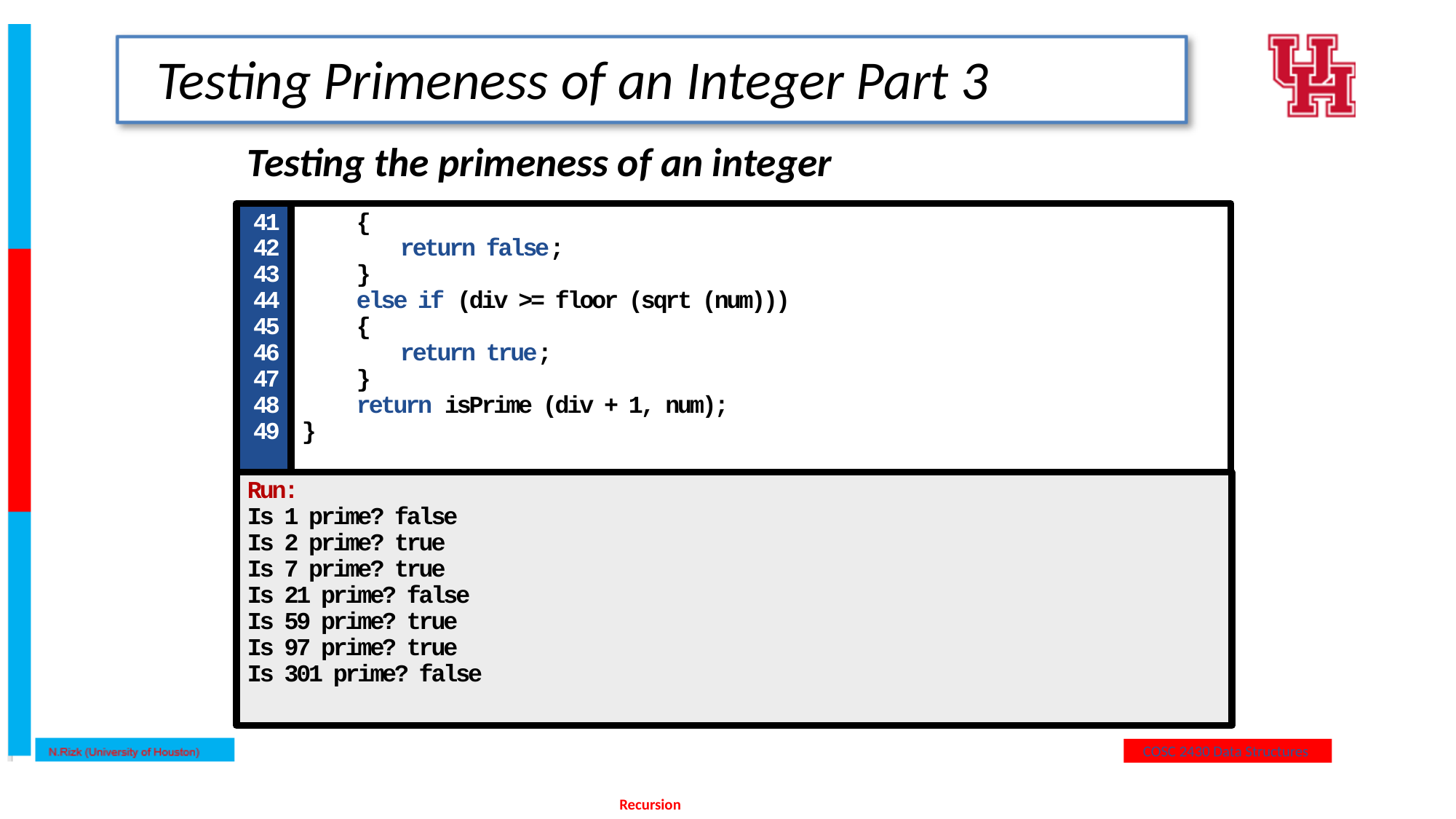

# Testing Primeness of an Integer Part 3
Testing the primeness of an integer
41
42
43
44
45
46
47
48
49
{
return false;
}
else if (div >= floor (sqrt (num)))
{
return true;
}
return isPrime (div + 1, num);
}
Run:
Is 1 prime? false
Is 2 prime? true
Is 7 prime? true
Is 21 prime? false
Is 59 prime? true
Is 97 prime? true
Is 301 prime? false